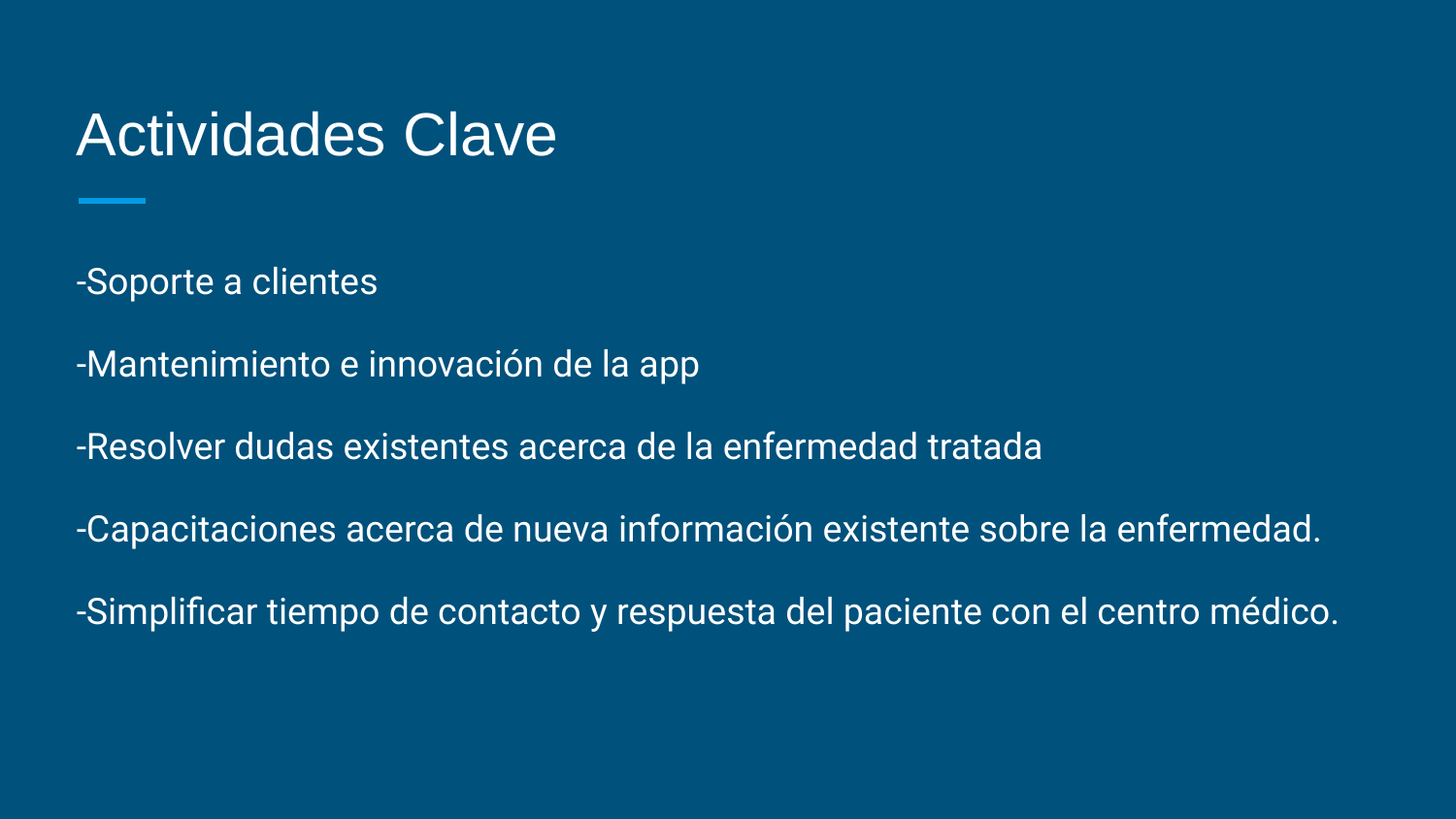

# Actividades Clave
-Soporte a clientes
-Mantenimiento e innovación de la app
-Resolver dudas existentes acerca de la enfermedad tratada
-Capacitaciones acerca de nueva información existente sobre la enfermedad.
-Simplificar tiempo de contacto y respuesta del paciente con el centro médico.